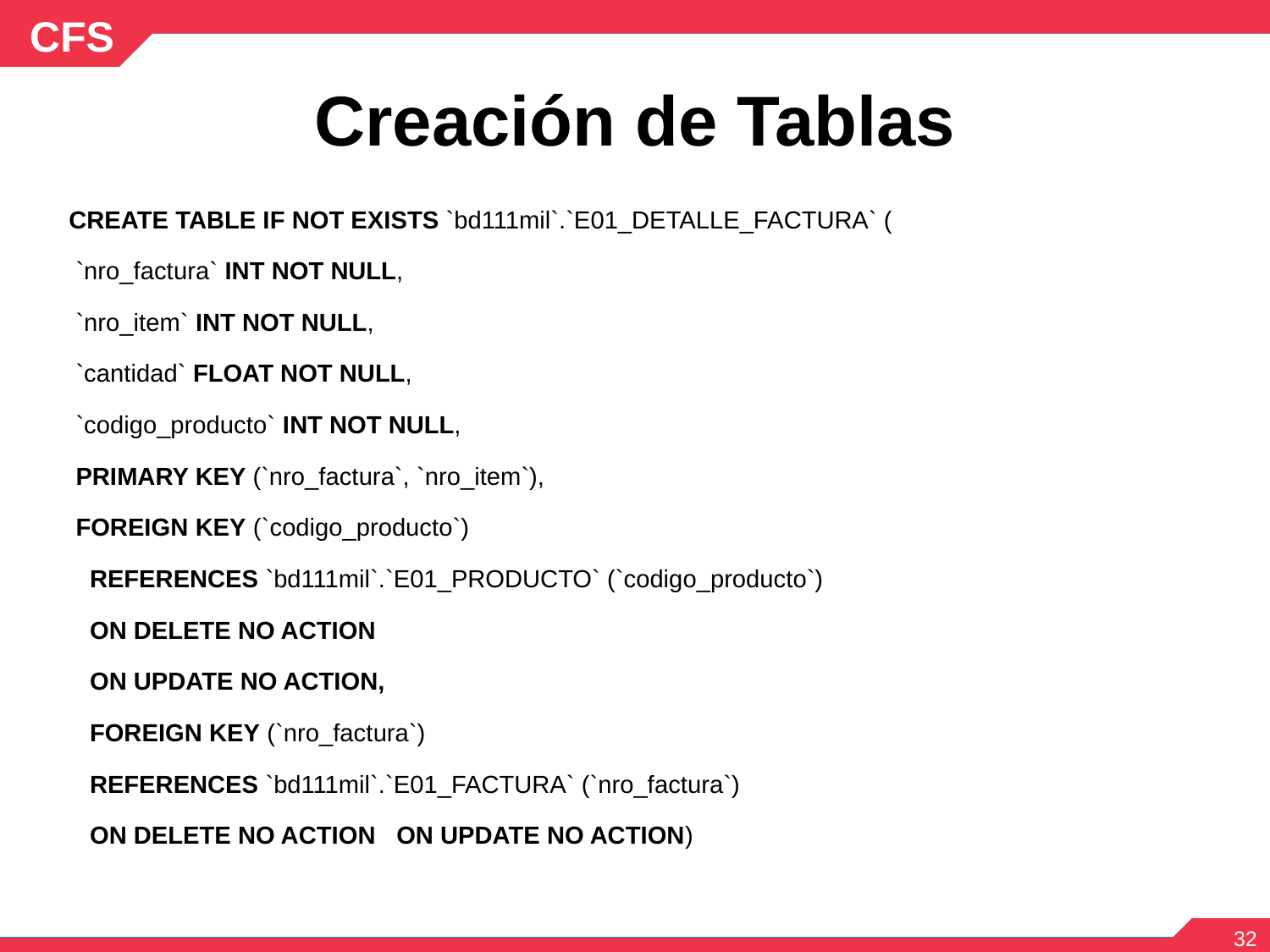

# Creación de Tablas
CREATE TABLE IF NOT EXISTS `bd111mil`.`E01_DETALLE_FACTURA` (
 `nro_factura` INT NOT NULL,
 `nro_item` INT NOT NULL,
 `cantidad` FLOAT NOT NULL,
 `codigo_producto` INT NOT NULL,
 PRIMARY KEY (`nro_factura`, `nro_item`),
 FOREIGN KEY (`codigo_producto`)
   REFERENCES `bd111mil`.`E01_PRODUCTO` (`codigo_producto`)
   ON DELETE NO ACTION
   ON UPDATE NO ACTION,
   FOREIGN KEY (`nro_factura`)
   REFERENCES `bd111mil`.`E01_FACTURA` (`nro_factura`)
   ON DELETE NO ACTION   ON UPDATE NO ACTION)
32